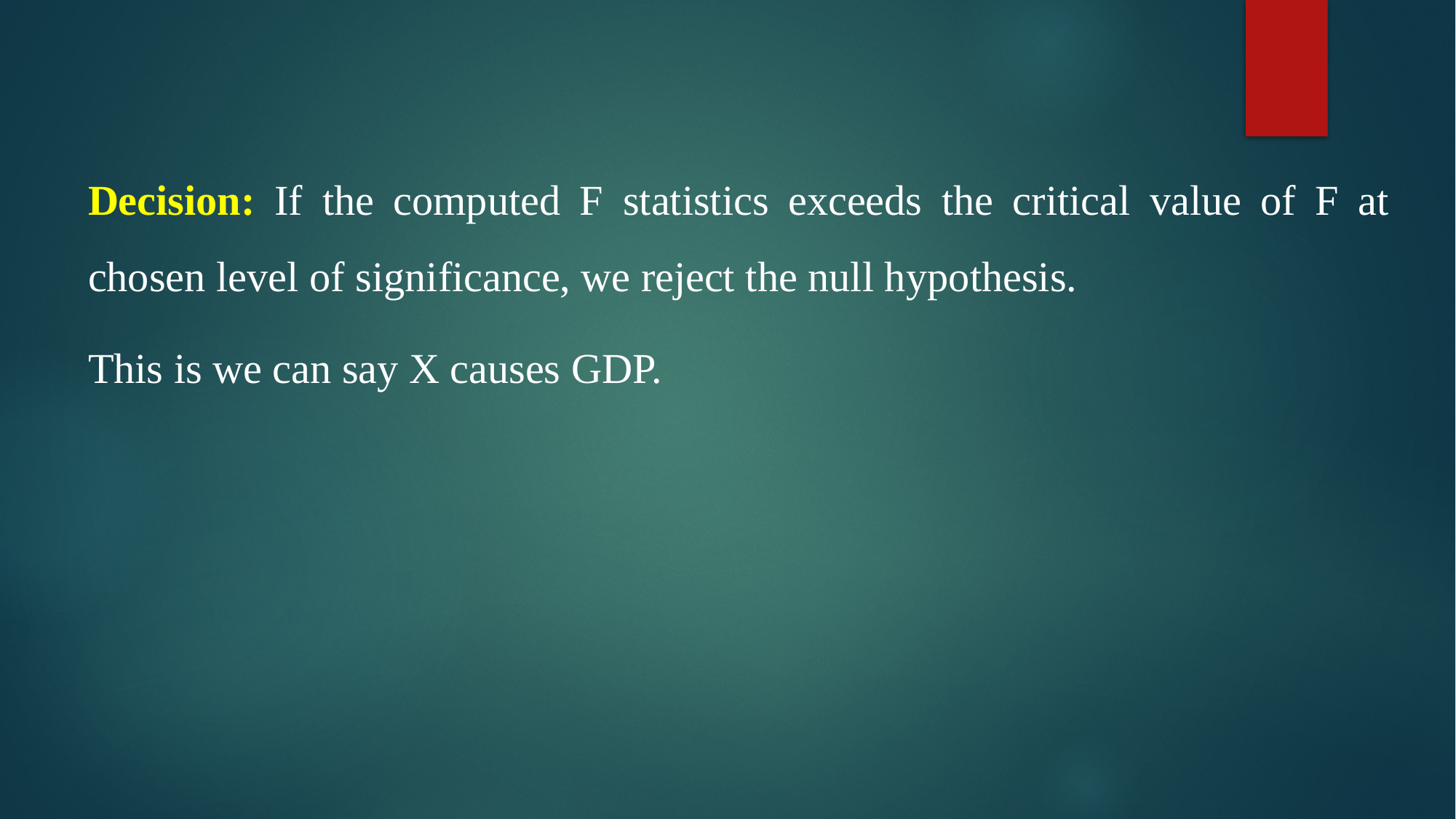

#
Decision: If the computed F statistics exceeds the critical value of F at chosen level of significance, we reject the null hypothesis.
This is we can say X causes GDP.